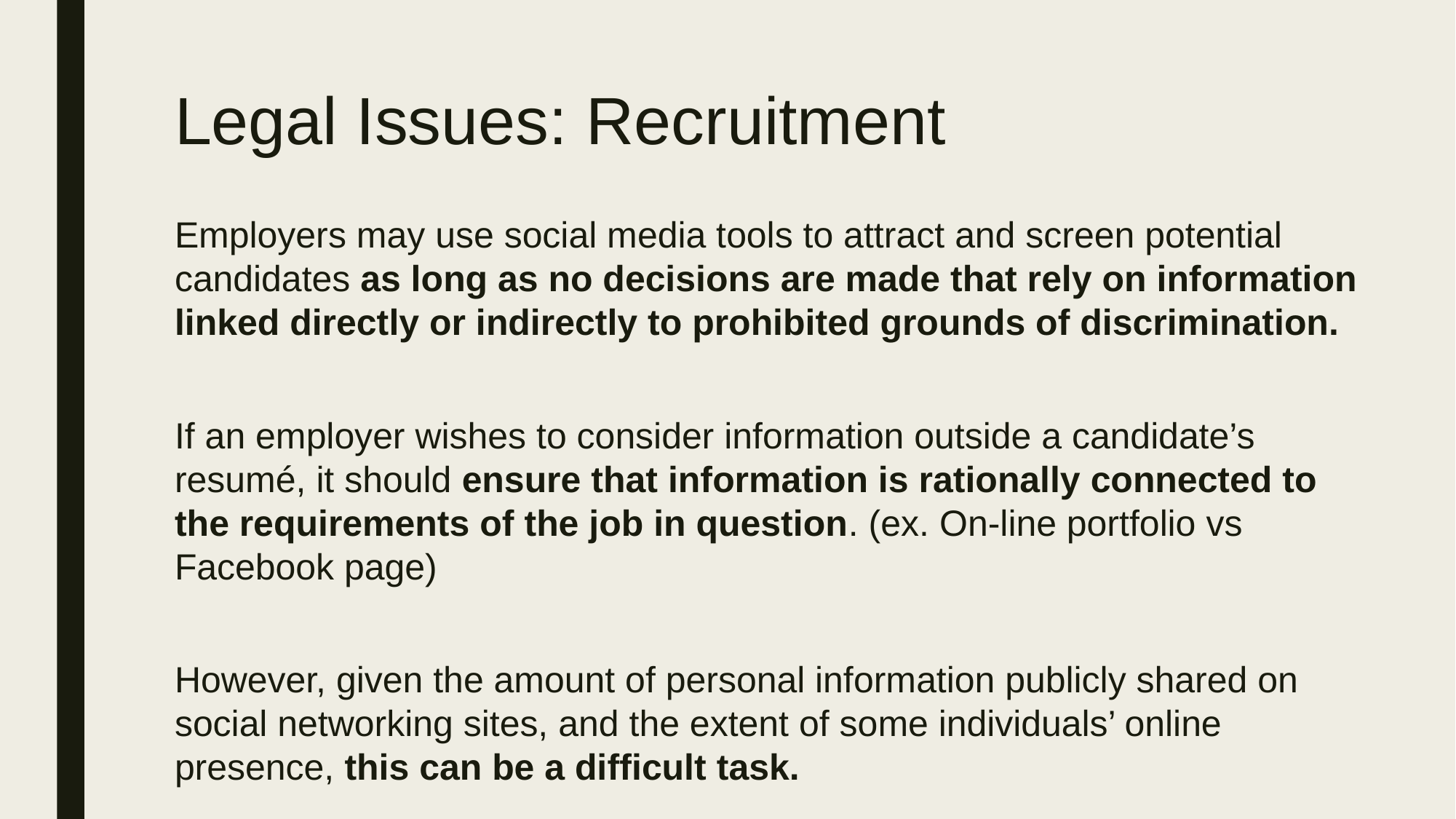

# Legal Issues: Recruitment
Employers may use social media tools to attract and screen potential candidates as long as no decisions are made that rely on information linked directly or indirectly to prohibited grounds of discrimination.

If an employer wishes to consider information outside a candidate’s resumé, it should ensure that information is rationally connected to the requirements of the job in question. (ex. On-line portfolio vs Facebook page)

However, given the amount of personal information publicly shared on social networking sites, and the extent of some individuals’ online presence, this can be a difficult task.